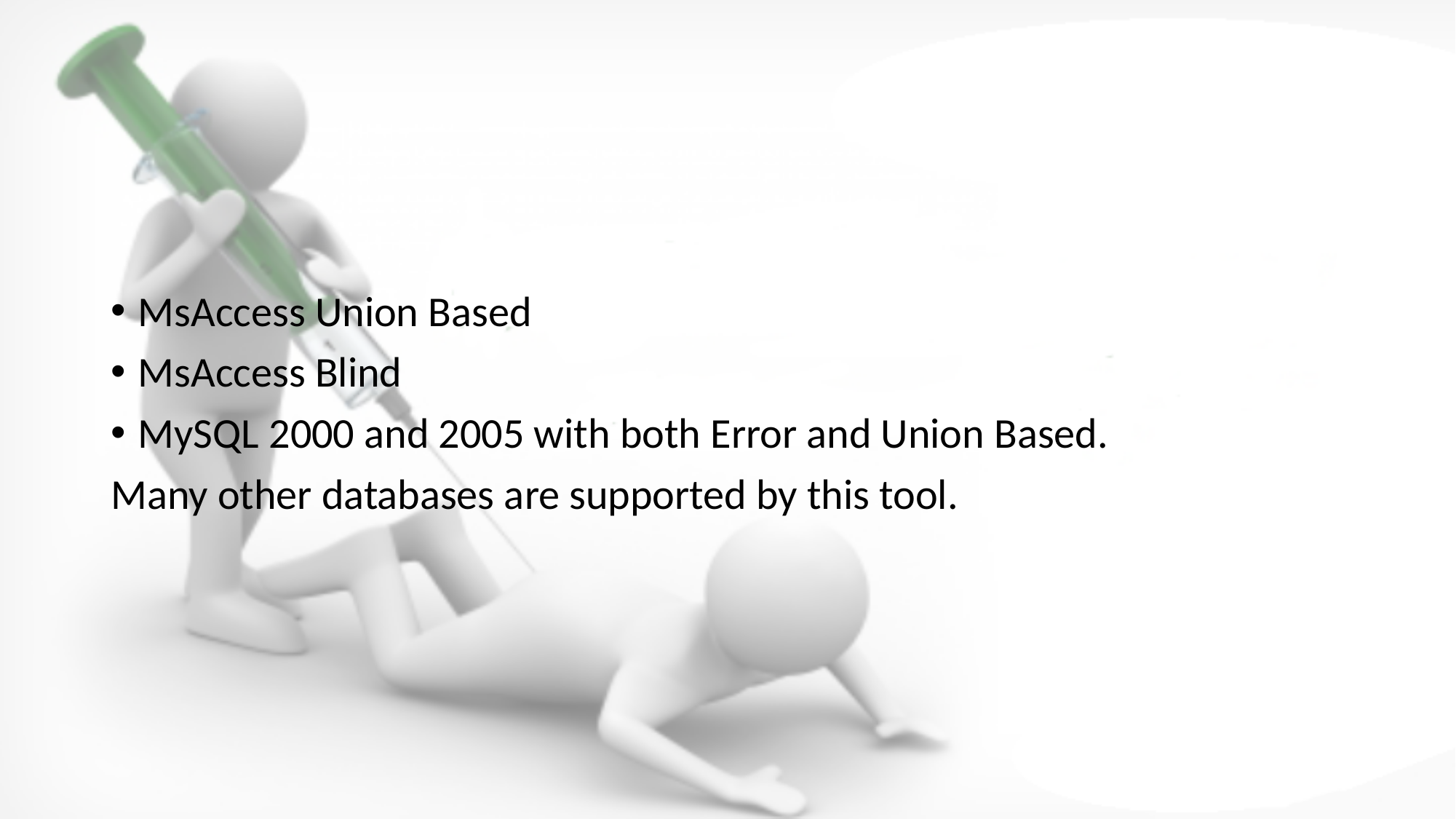

#

MsAccess Union Based
MsAccess Blind
MySQL 2000 and 2005 with both Error and Union Based.
Many other databases are supported by this tool.